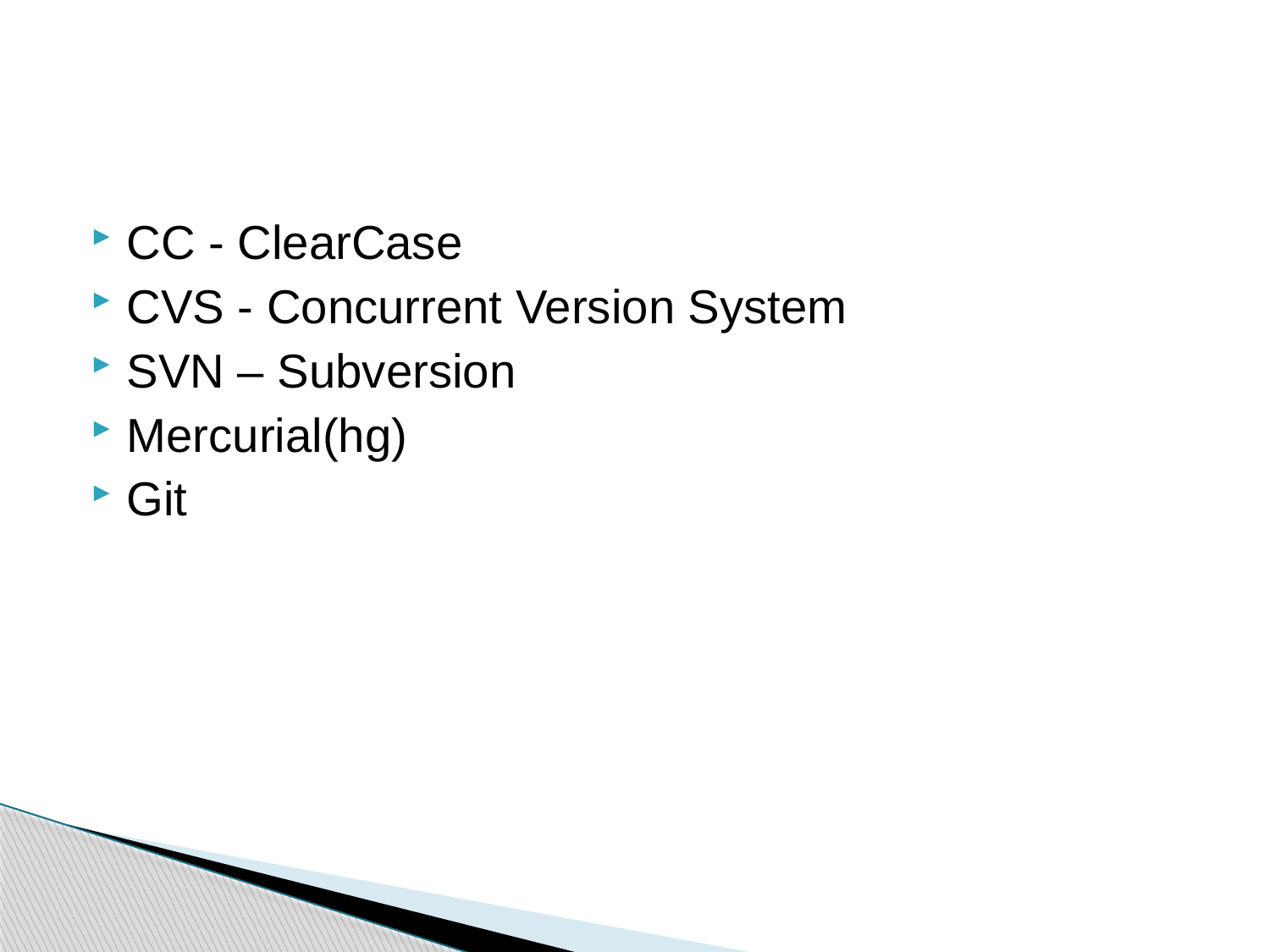

#
CC - ClearCase
CVS - Concurrent Version System
SVN – Subversion
Mercurial(hg)
Git